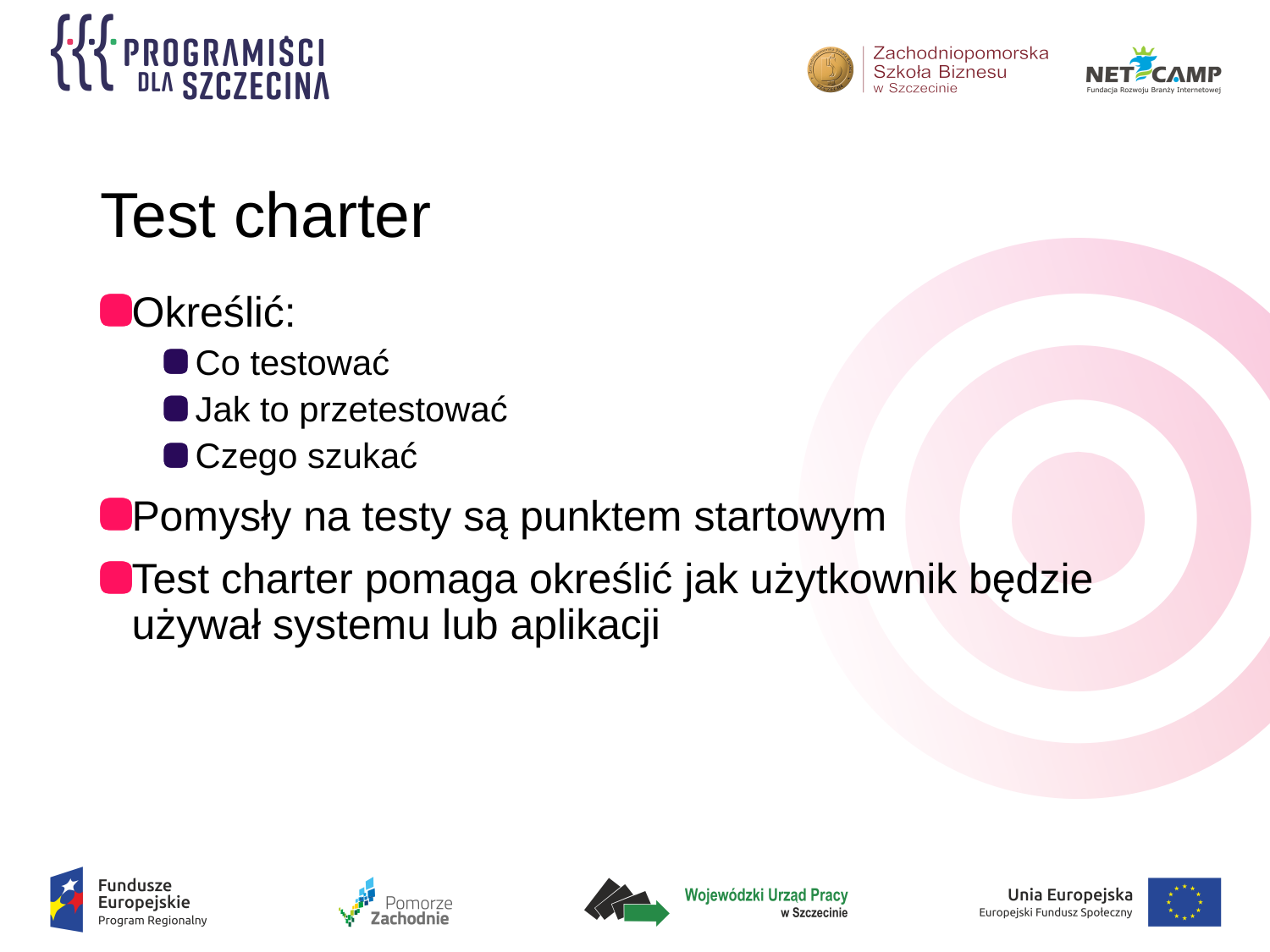

# Test charter
Określić:
Co testować
Jak to przetestować
Czego szukać
Pomysły na testy są punktem startowym
Test charter pomaga określić jak użytkownik będzie używał systemu lub aplikacji